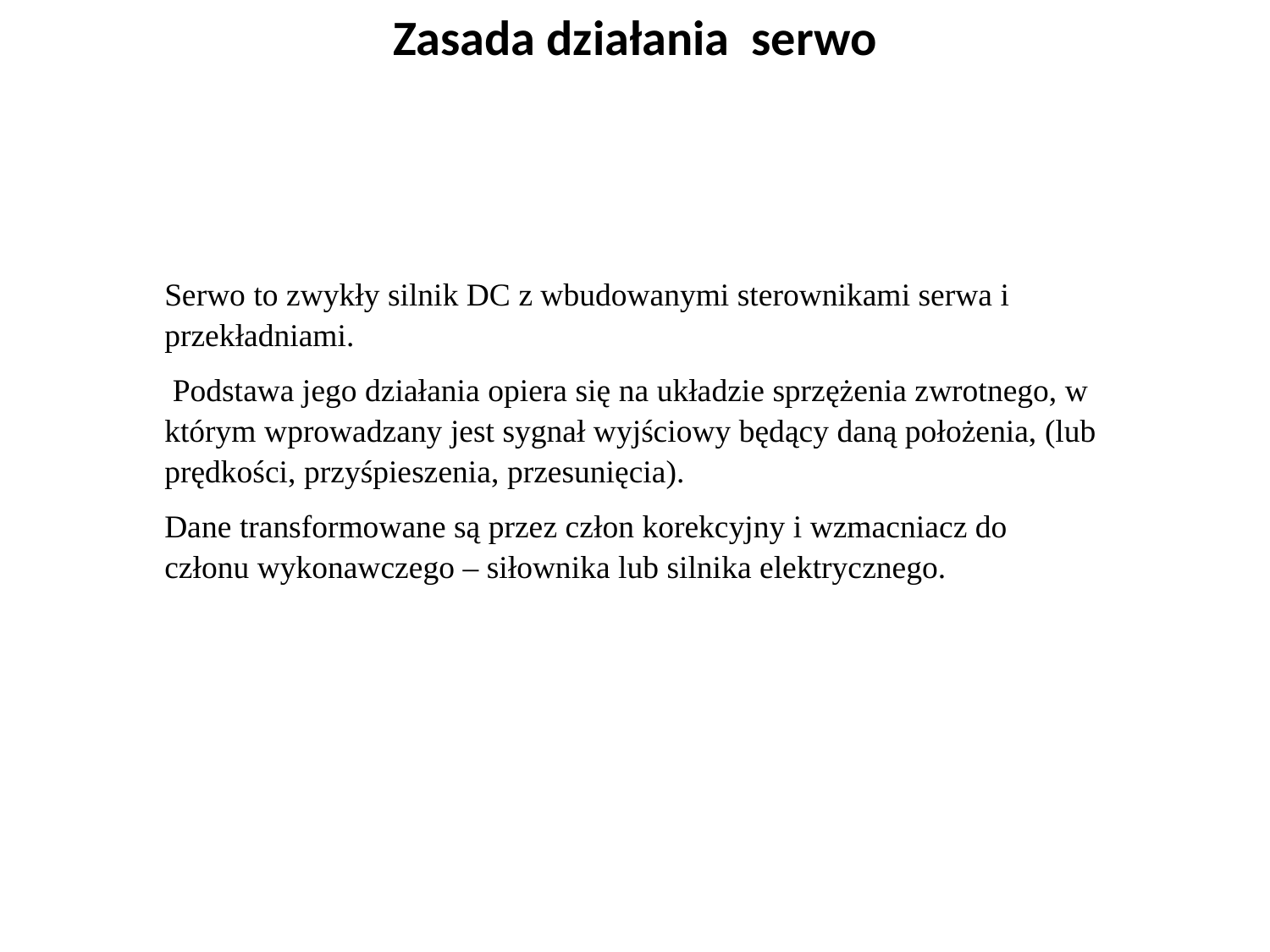

Zasada działania  serwo
Serwo to zwykły silnik DC z wbudowanymi sterownikami serwa i przekładniami.
 Podstawa jego działania opiera się na układzie sprzężenia zwrotnego, w którym wprowadzany jest sygnał wyjściowy będący daną położenia, (lub prędkości, przyśpieszenia, przesunięcia).
Dane transformowane są przez człon korekcyjny i wzmacniacz do członu wykonawczego – siłownika lub silnika elektrycznego.